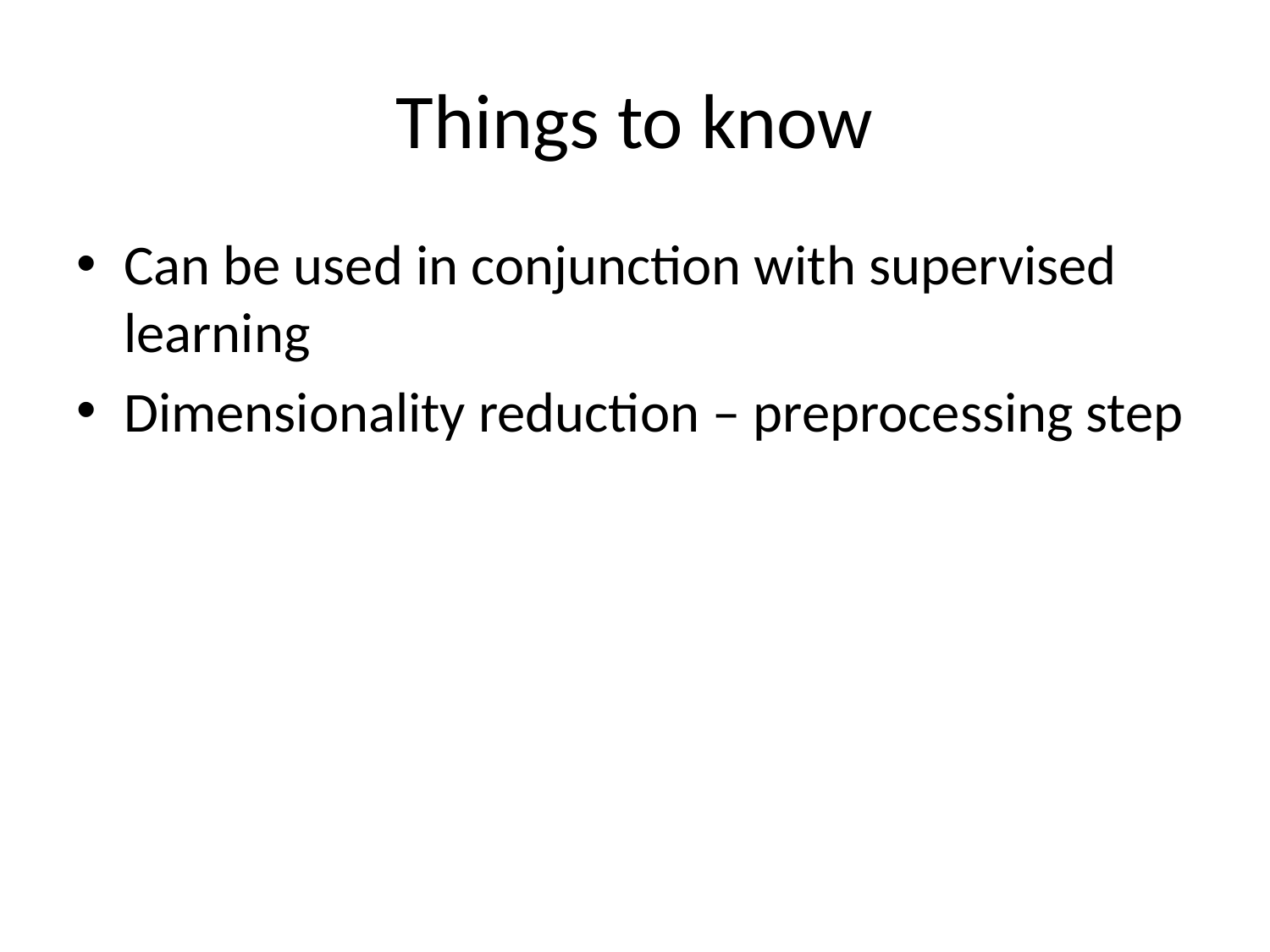

# Things to know
Can be used in conjunction with supervised learning
Dimensionality reduction – preprocessing step